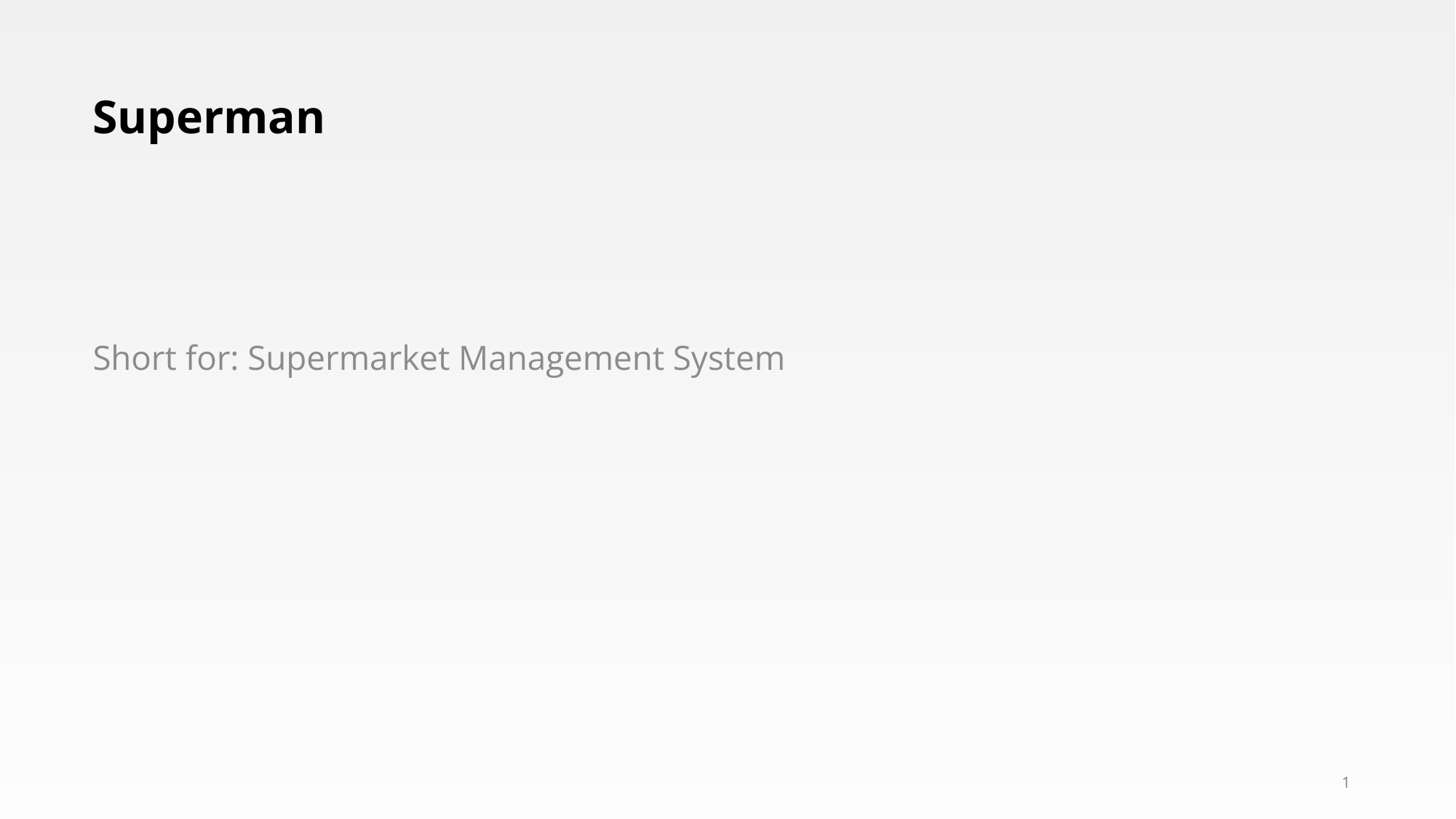

# Superman
Short for: Supermarket Management System
1